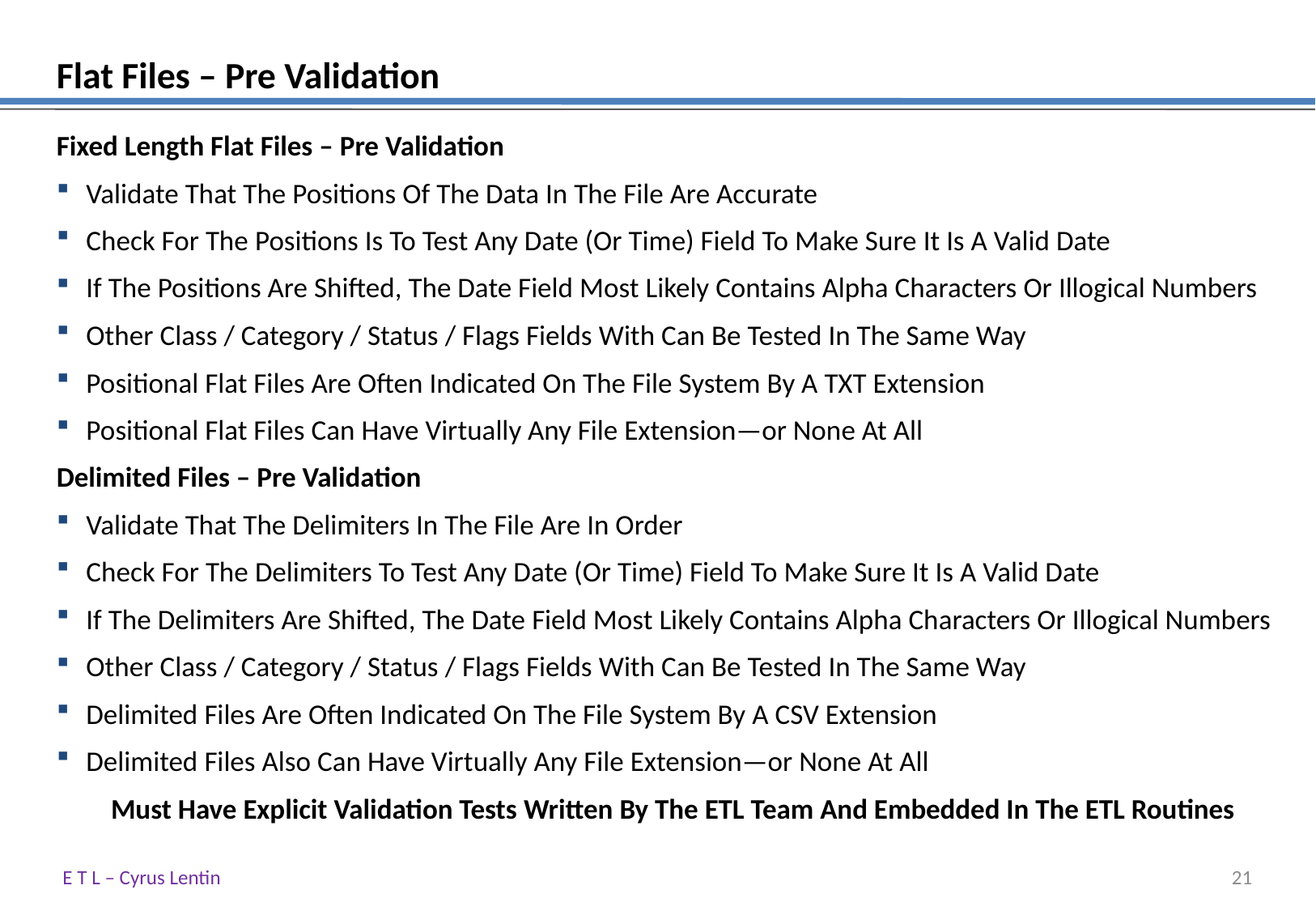

# Flat Files – Pre Validation
Fixed Length Flat Files – Pre Validation
Validate That The Positions Of The Data In The File Are Accurate
Check For The Positions Is To Test Any Date (Or Time) Field To Make Sure It Is A Valid Date
If The Positions Are Shifted, The Date Field Most Likely Contains Alpha Characters Or Illogical Numbers
Other Class / Category / Status / Flags Fields With Can Be Tested In The Same Way
Positional Flat Files Are Often Indicated On The File System By A TXT Extension
Positional Flat Files Can Have Virtually Any File Extension—or None At All
Delimited Files – Pre Validation
Validate That The Delimiters In The File Are In Order
Check For The Delimiters To Test Any Date (Or Time) Field To Make Sure It Is A Valid Date
If The Delimiters Are Shifted, The Date Field Most Likely Contains Alpha Characters Or Illogical Numbers
Other Class / Category / Status / Flags Fields With Can Be Tested In The Same Way
Delimited Files Are Often Indicated On The File System By A CSV Extension
Delimited Files Also Can Have Virtually Any File Extension—or None At All
Must Have Explicit Validation Tests Written By The ETL Team And Embedded In The ETL Routines
E T L – Cyrus Lentin
21